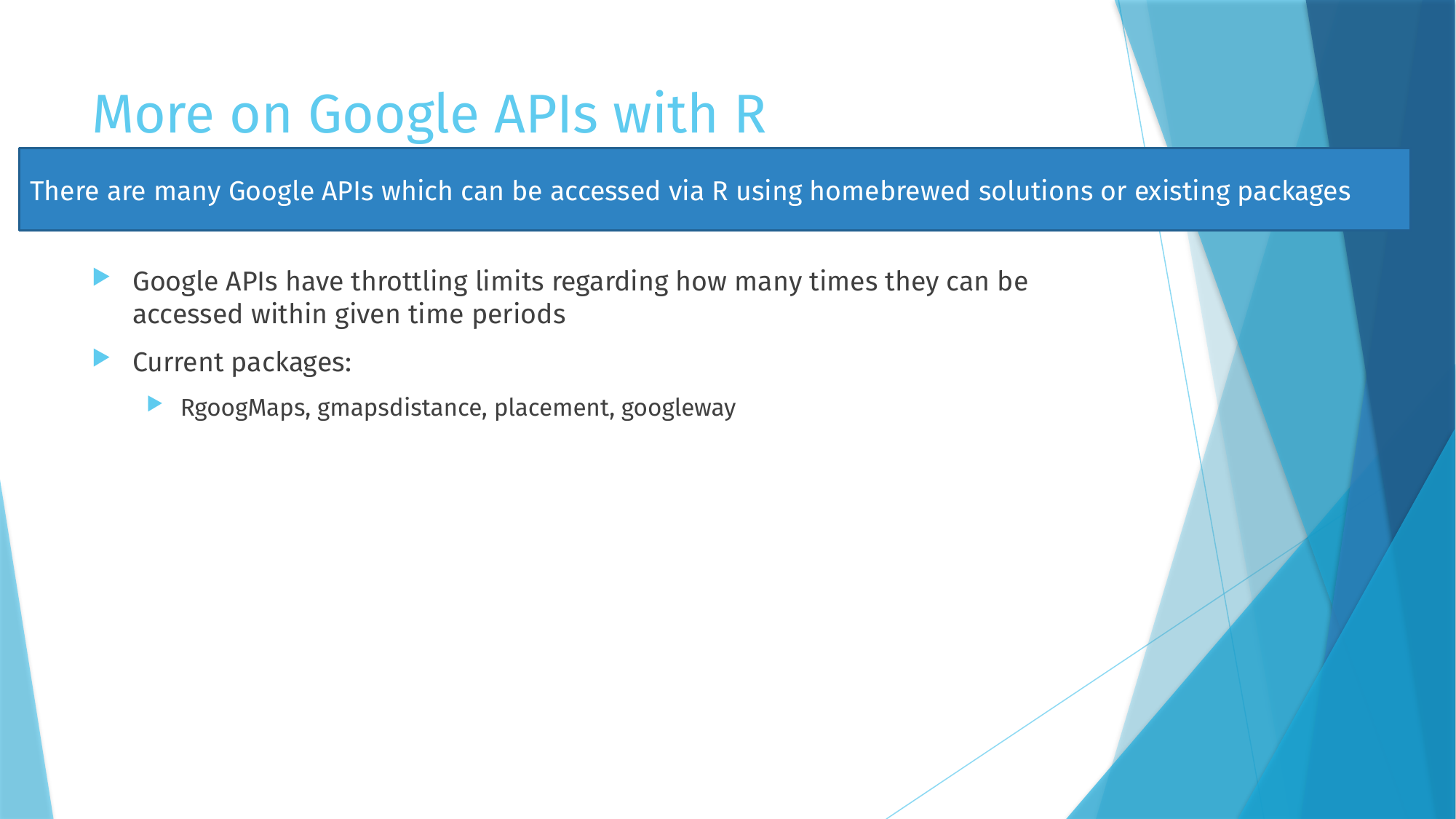

# More on Google APIs with R
There are many Google APIs which can be accessed via R using homebrewed solutions or existing packages
Google APIs have throttling limits regarding how many times they can be accessed within given time periods
Current packages:
RgoogMaps, gmapsdistance, placement, googleway